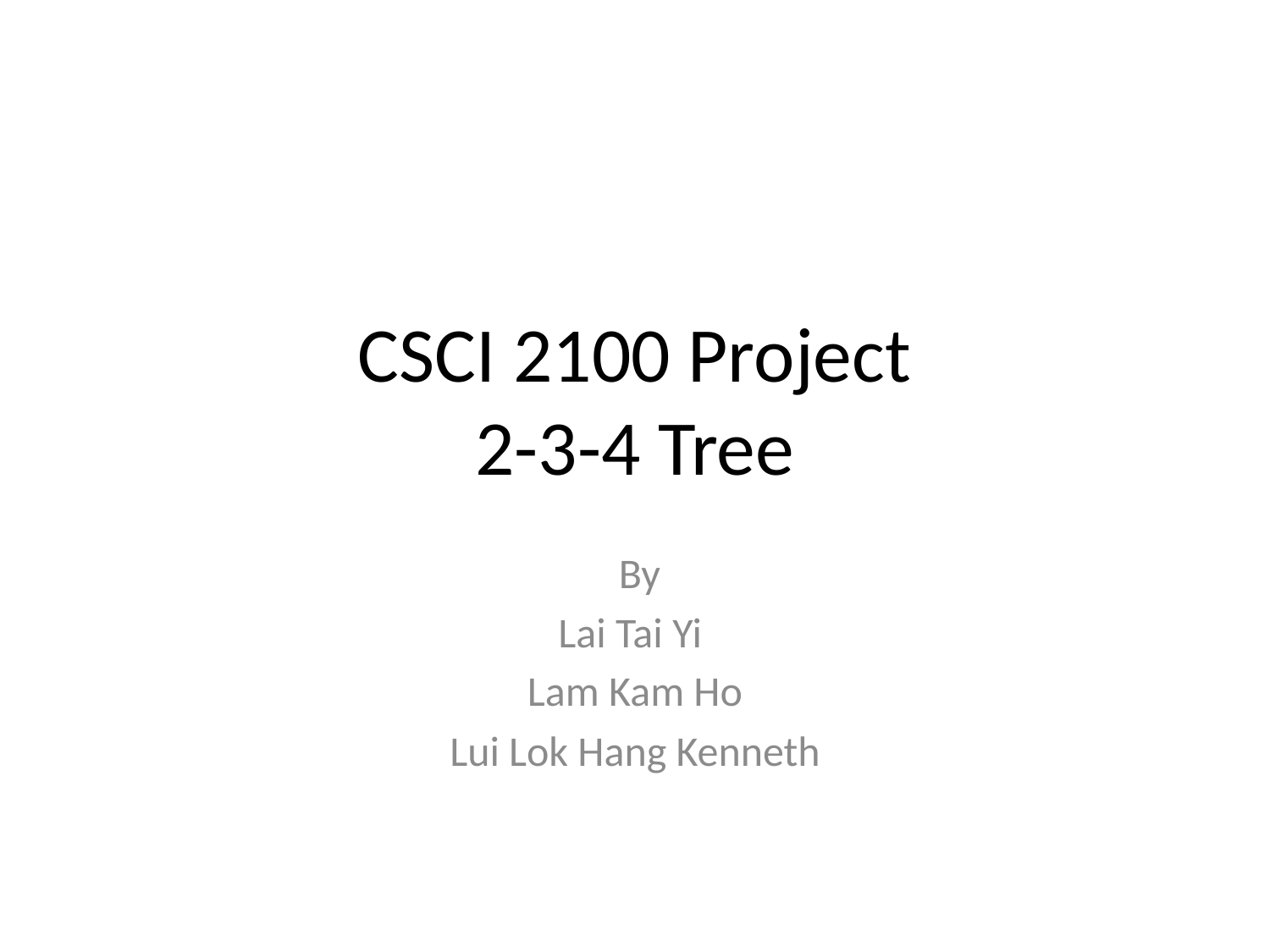

# CSCI 2100 Project 2-3-4 Tree
 By
Lai Tai Yi
Lam Kam Ho
Lui Lok Hang Kenneth